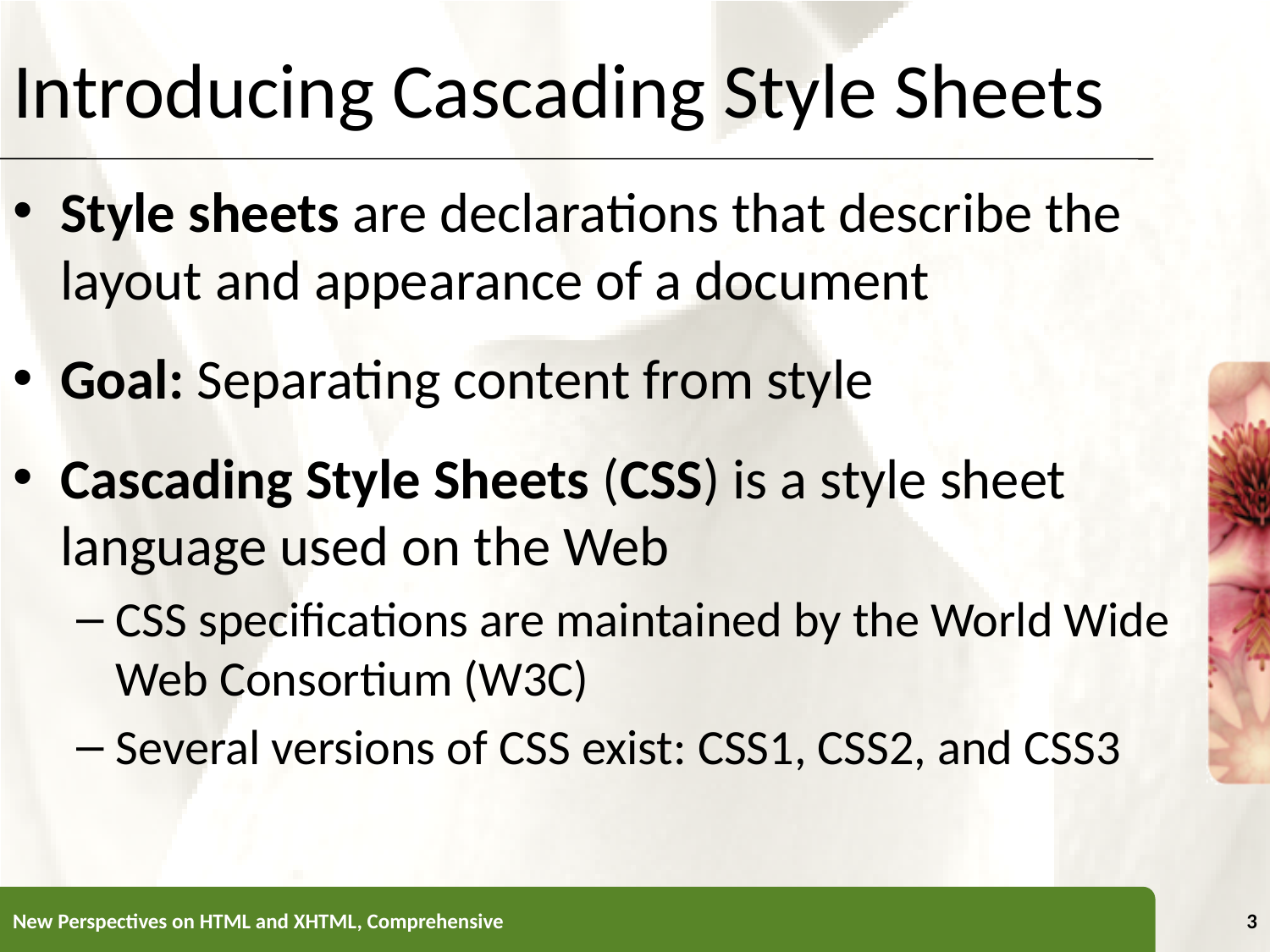

Introducing Cascading Style Sheets
Style sheets are declarations that describe the layout and appearance of a document
Goal: Separating content from style
Cascading Style Sheets (CSS) is a style sheet language used on the Web
CSS specifications are maintained by the World Wide Web Consortium (W3C)
Several versions of CSS exist: CSS1, CSS2, and CSS3
New Perspectives on HTML and XHTML, Comprehensive
3